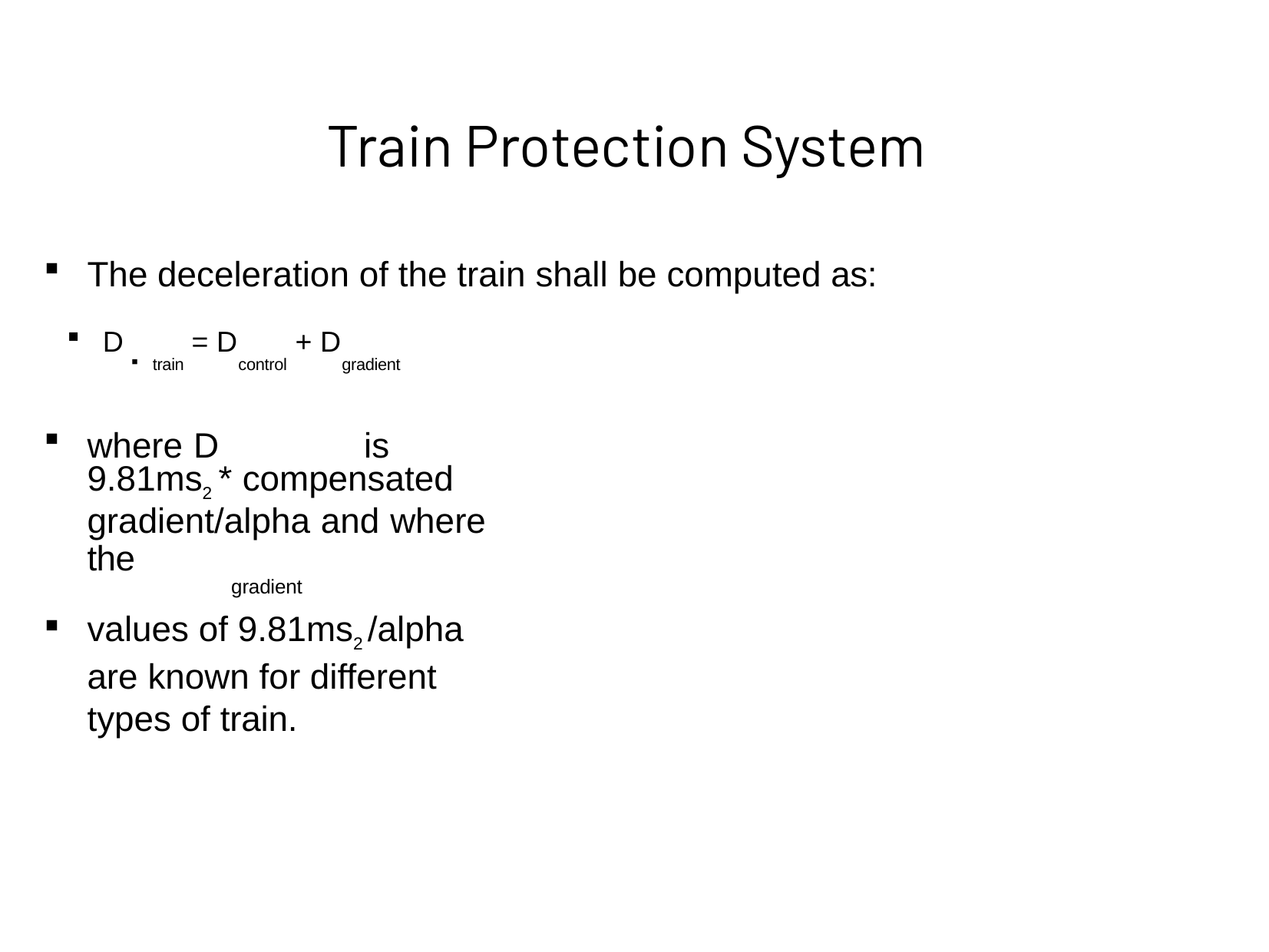

# Train Protection System
The deceleration of the train shall be computed as:
D	= D	+ D
train	control	gradient

where D	      is 9.81ms2 * compensated gradient/alpha and where the
gradient
values of 9.81ms2 /alpha are known for different types of train.